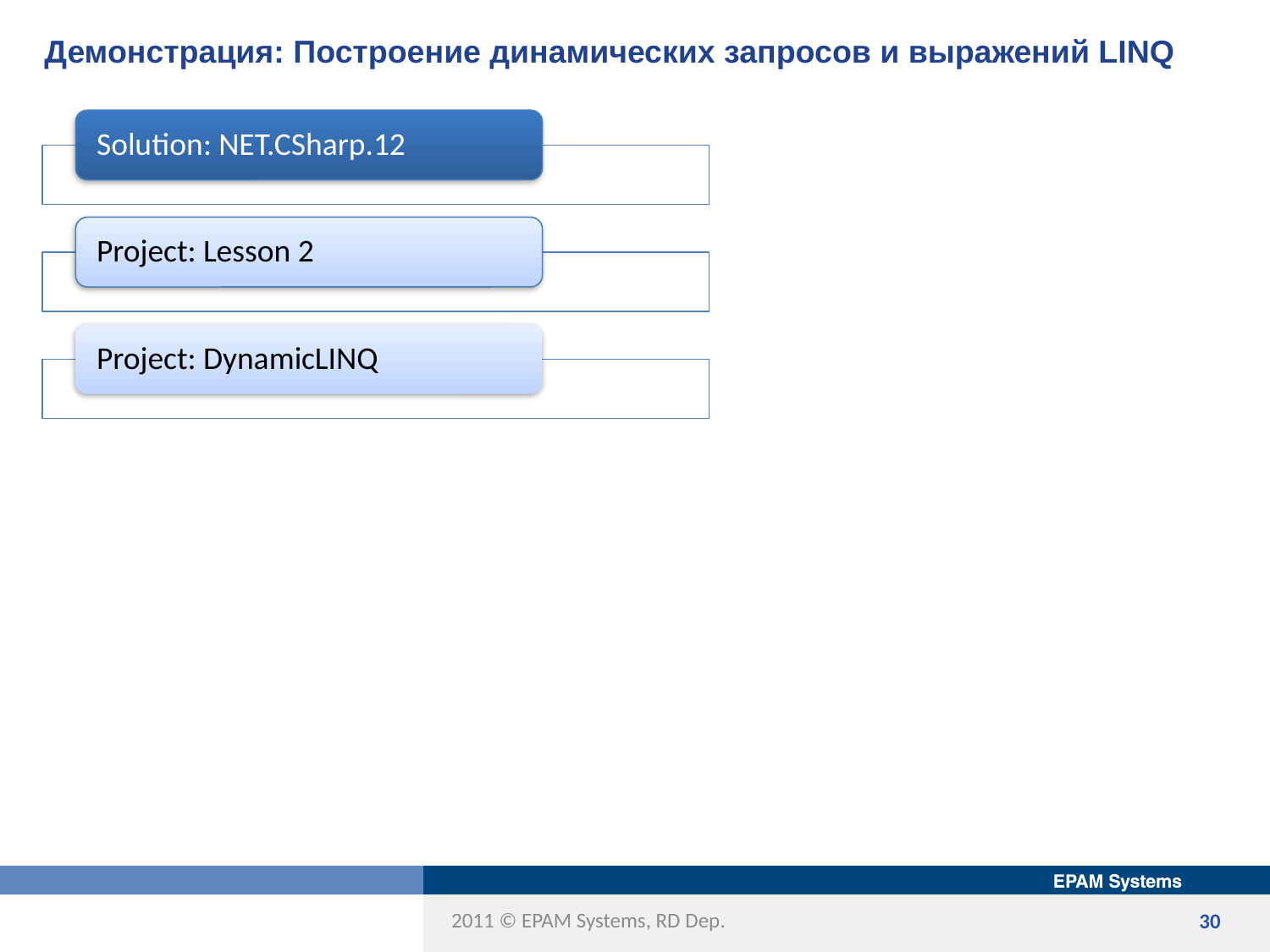

# Демонстрация: Построение динамических запросов и выражений LINQ
Solution: NET.CSharp.12
Project: Lesson 2
Project: DynamicLINQ